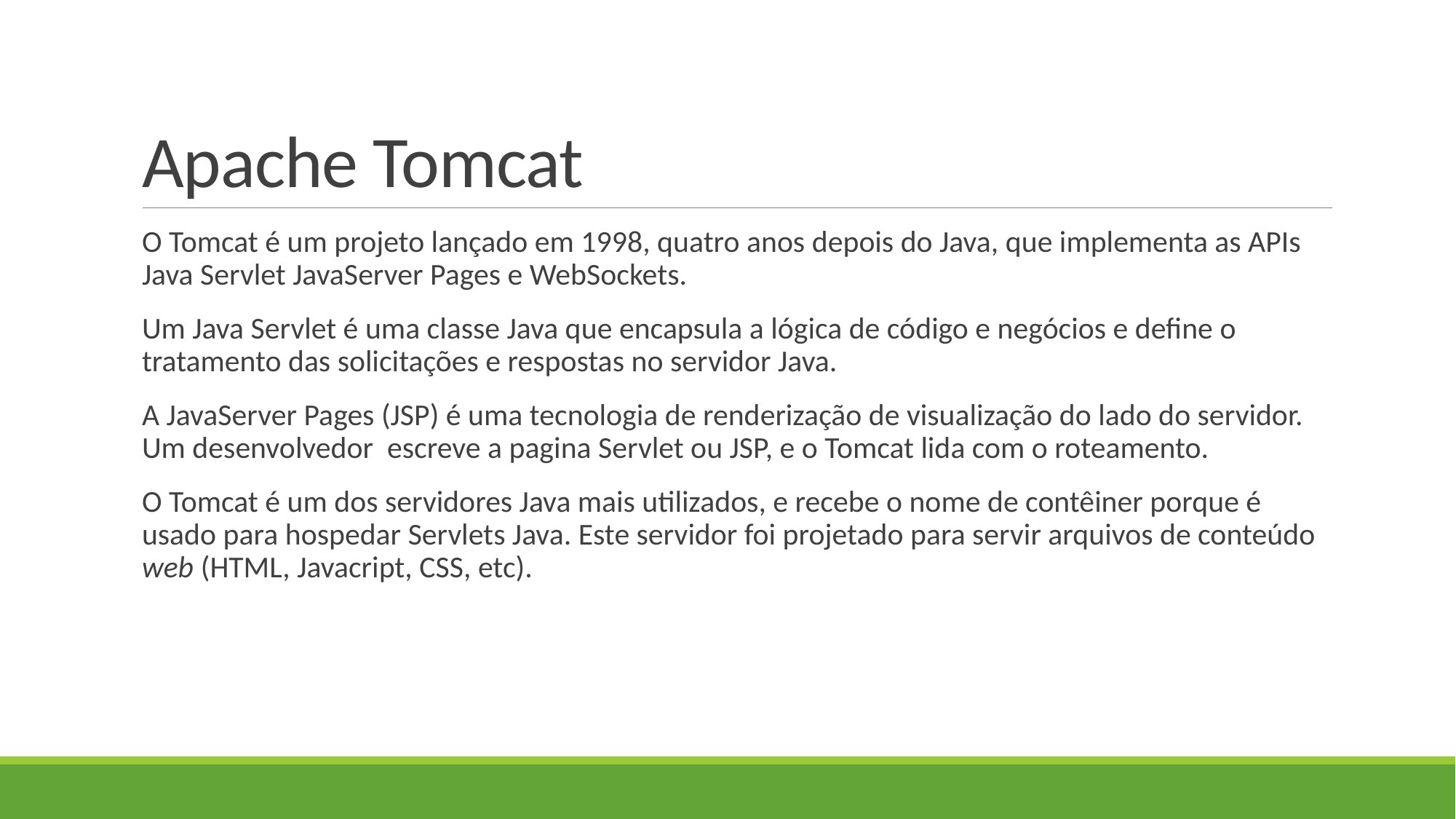

# Apache Tomcat
O Tomcat é um projeto lançado em 1998, quatro anos depois do Java, que implementa as APIs Java Servlet JavaServer Pages e WebSockets.
Um Java Servlet é uma classe Java que encapsula a lógica de código e negócios e define o tratamento das solicitações e respostas no servidor Java.
A JavaServer Pages (JSP) é uma tecnologia de renderização de visualização do lado do servidor. Um desenvolvedor  escreve a pagina Servlet ou JSP, e o Tomcat lida com o roteamento.
O Tomcat é um dos servidores Java mais utilizados, e recebe o nome de contêiner porque é usado para hospedar Servlets Java. Este servidor foi projetado para servir arquivos de conteúdo web (HTML, Javacript, CSS, etc).